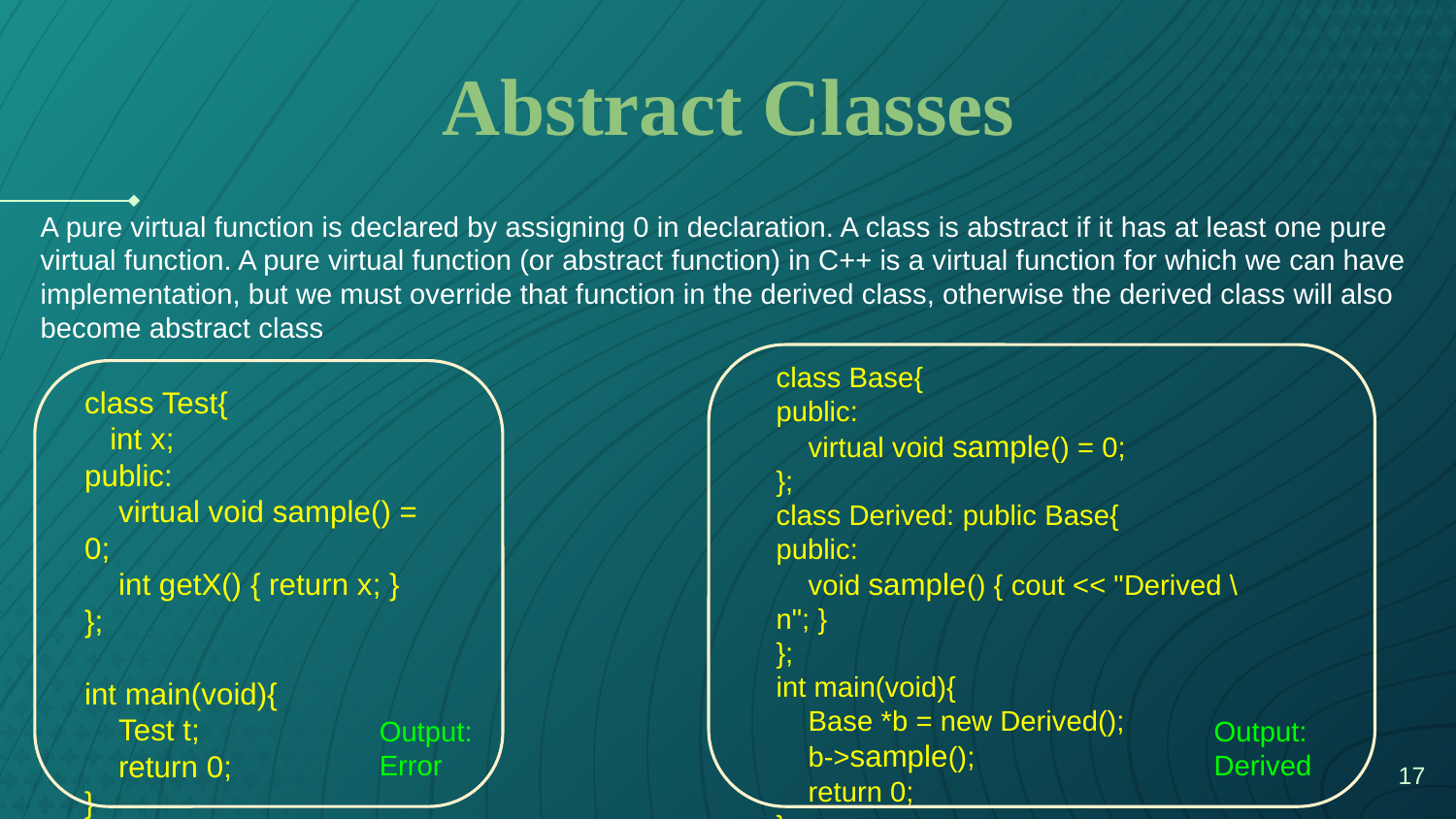

Abstract Classes
A pure virtual function is declared by assigning 0 in declaration. A class is abstract if it has at least one pure virtual function. A pure virtual function (or abstract function) in C++ is a virtual function for which we can have implementation, but we must override that function in the derived class, otherwise the derived class will also become abstract class

class Base{
public:
    virtual void sample() = 0;
};
class Derived: public Base{
public:
    void sample() { cout << "Derived \n"; }
};
int main(void){
    Base *b = new Derived();
    b->sample();
    return 0;
}

class Test{
   int x;
public:
    virtual void sample() = 0;
    int getX() { return x; }
};

int main(void){
    Test t;
    return 0;
}
Output:
Error
Output:
Derived
17